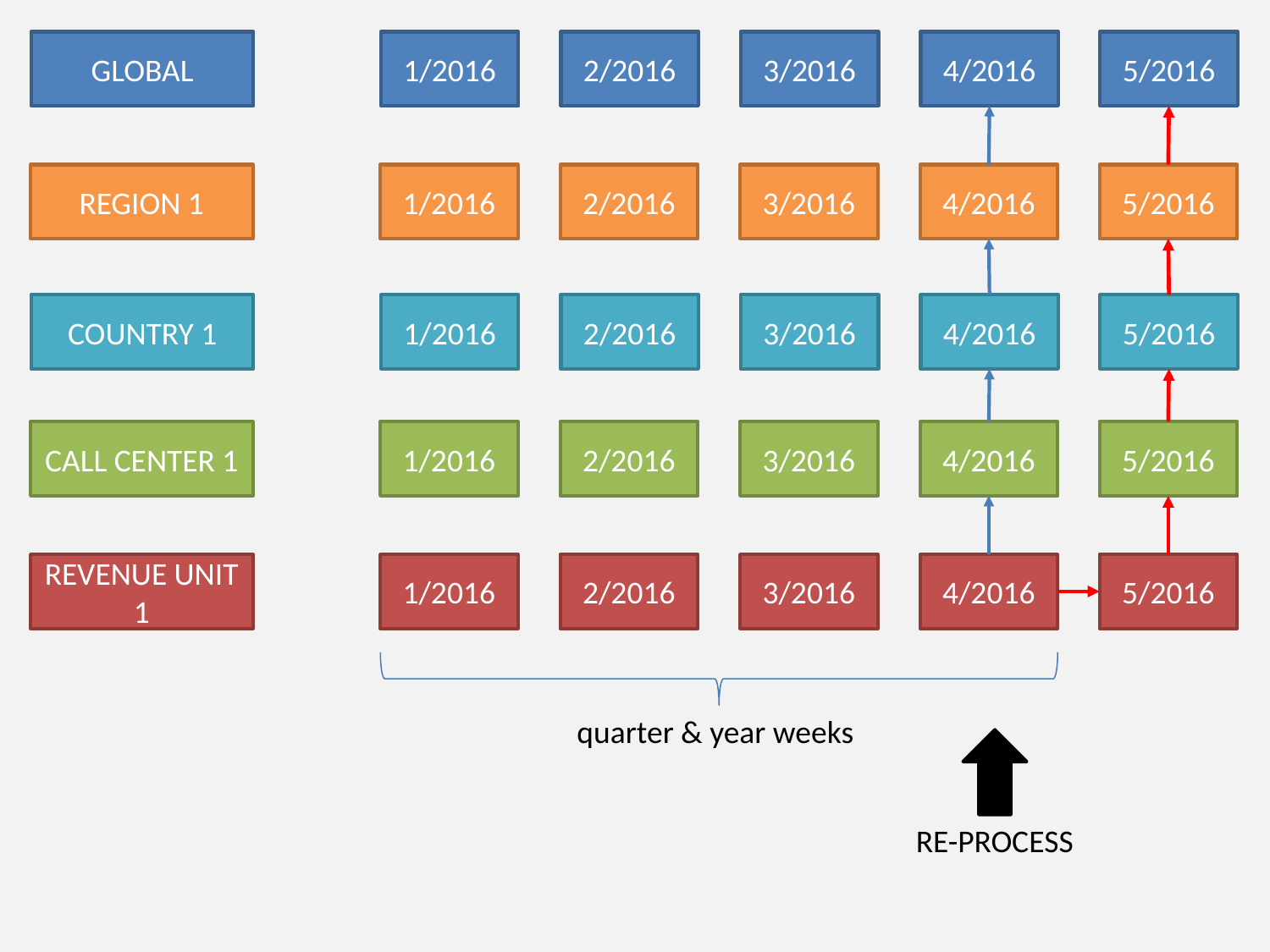

GLOBAL
1/2016
2/2016
3/2016
4/2016
5/2016
REGION 1
1/2016
2/2016
3/2016
4/2016
5/2016
COUNTRY 1
1/2016
2/2016
3/2016
4/2016
5/2016

CALL CENTER 1
1/2016
2/2016
3/2016
4/2016
5/2016
REVENUE UNIT 1
1/2016
2/2016
3/2016
4/2016
5/2016
quarter & year weeks

RE-PROCESS